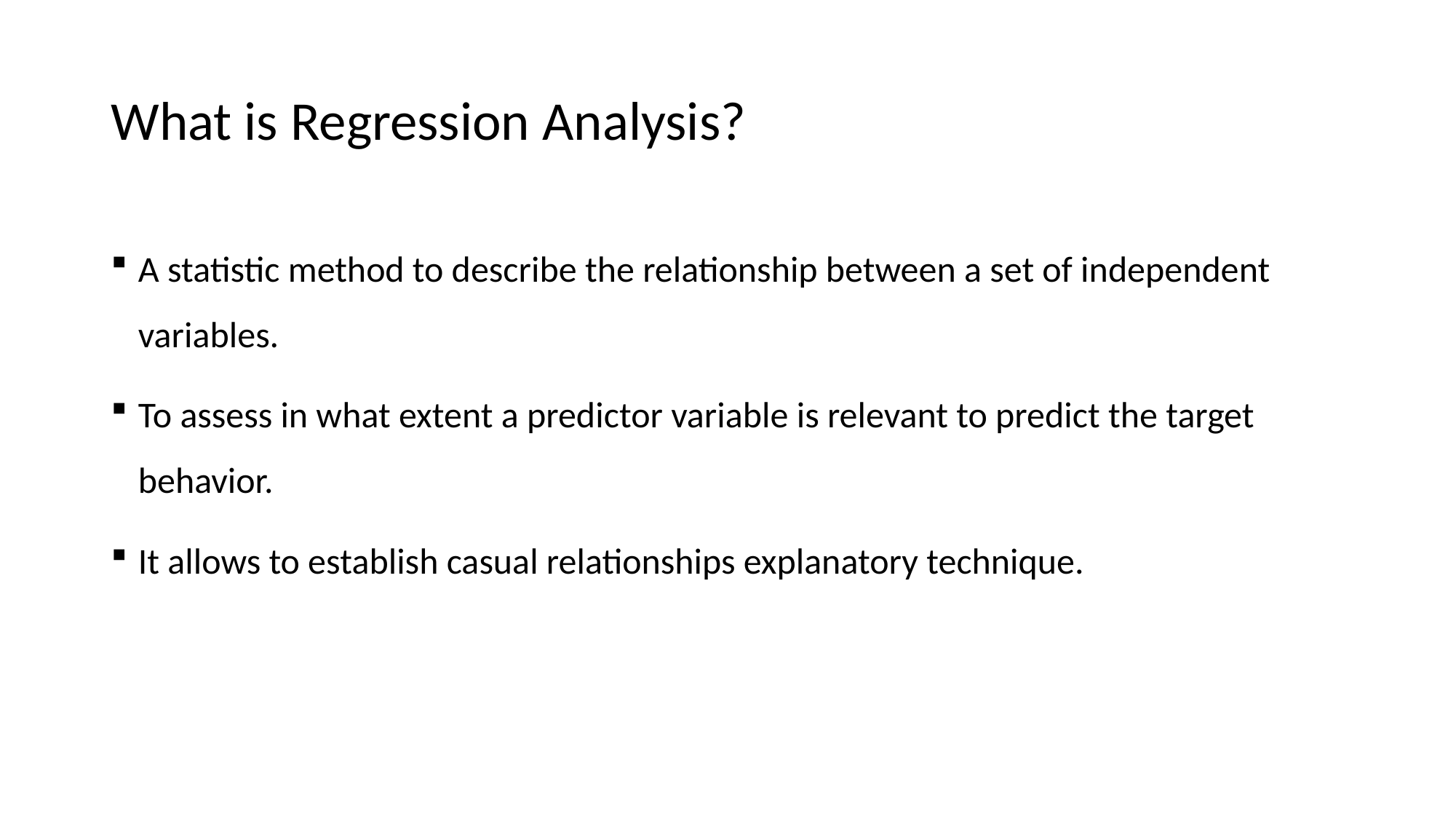

# What is Regression Analysis?
A statistic method to describe the relationship between a set of independent variables.
To assess in what extent a predictor variable is relevant to predict the target behavior.
It allows to establish casual relationships explanatory technique.